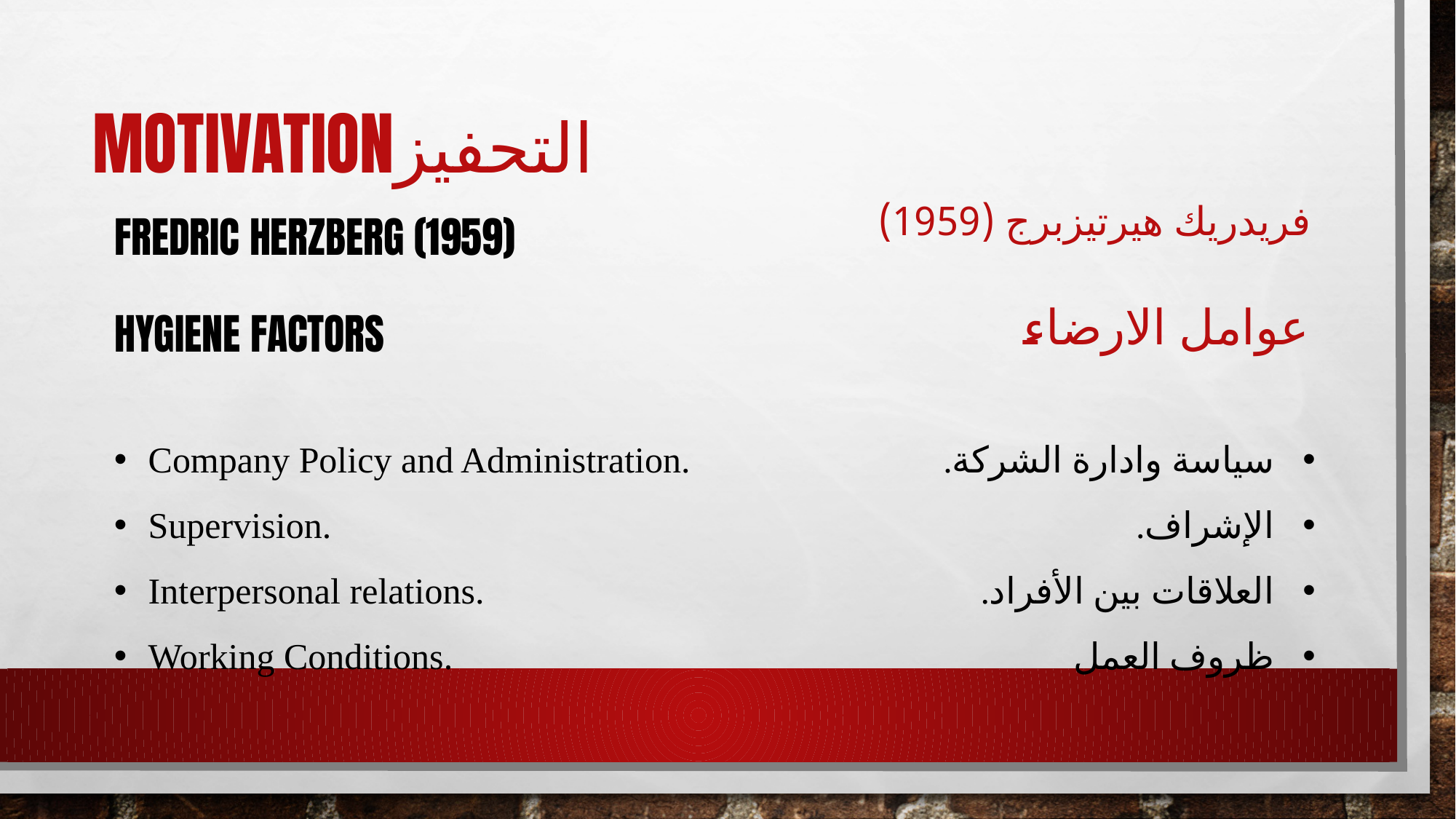

# Motivationالتحفيز
 فريدريك هيرتيزبرج (1959)
Fredric Herzberg (1959)
 عوامل الارضاء
Hygiene factors
Company Policy and Administration.
Supervision.
Interpersonal relations.
Working Conditions.
سياسة وادارة الشركة.
الإشراف.
العلاقات بين الأفراد.
ظروف العمل